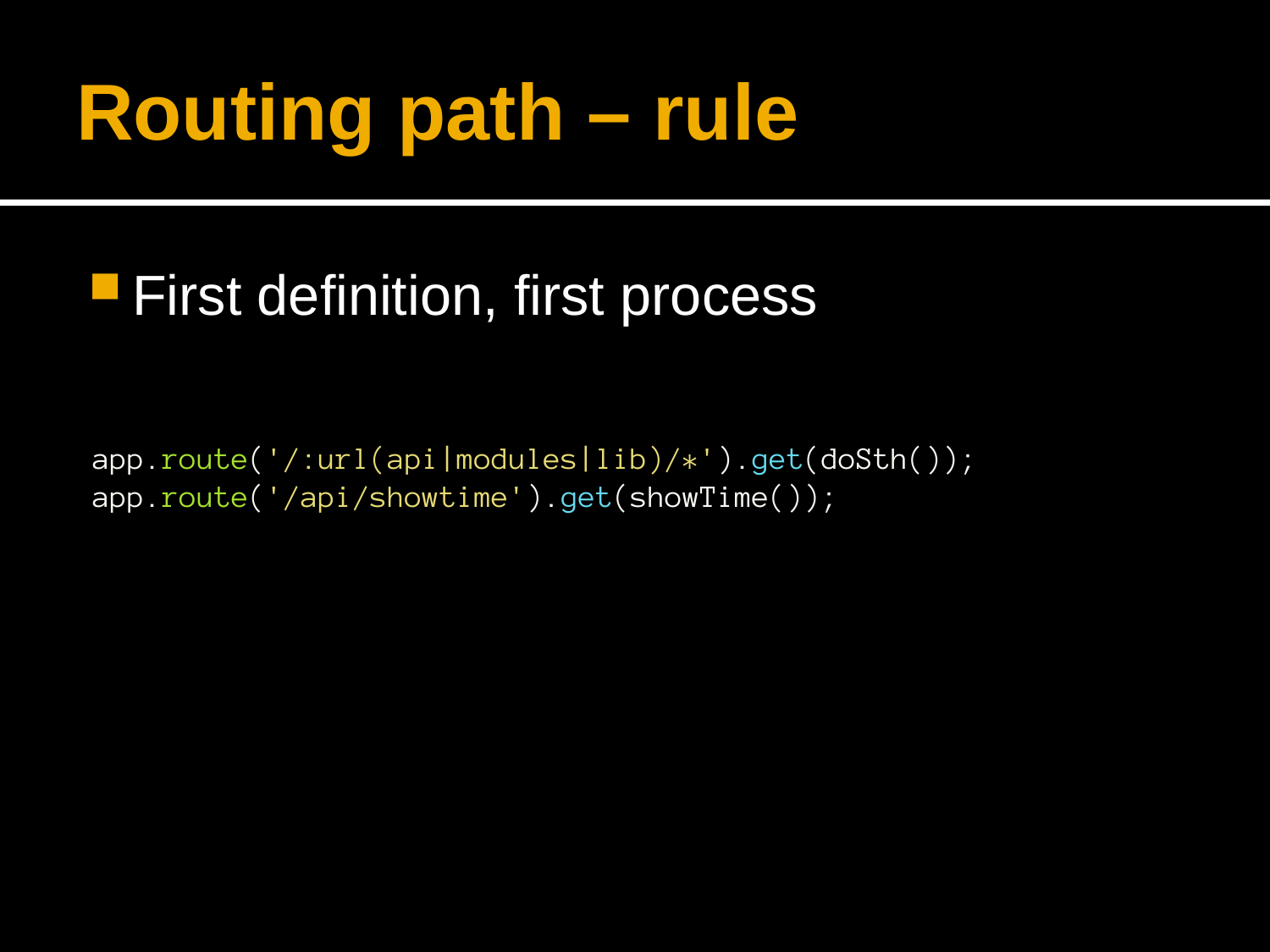

# Routing path – rule
First definition, first process

app.route('/:url(api|modules|lib)/*').get(doSth());
app.route('/api/showtime').get(showTime());